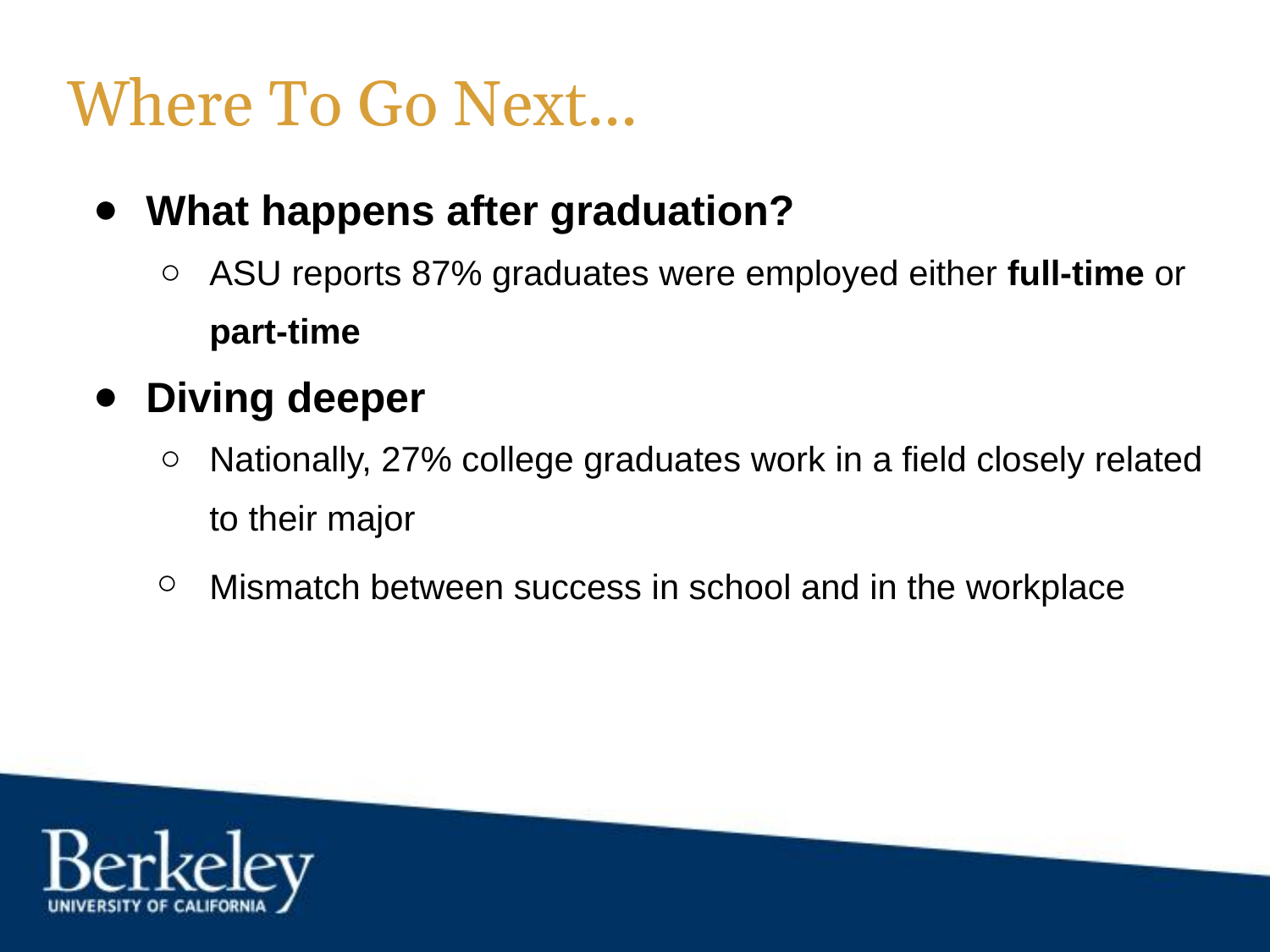

# Where To Go Next...
What happens after graduation?
ASU reports 87% graduates were employed either full-time or part-time
Diving deeper
Nationally, 27% college graduates work in a field closely related to their major
Mismatch between success in school and in the workplace